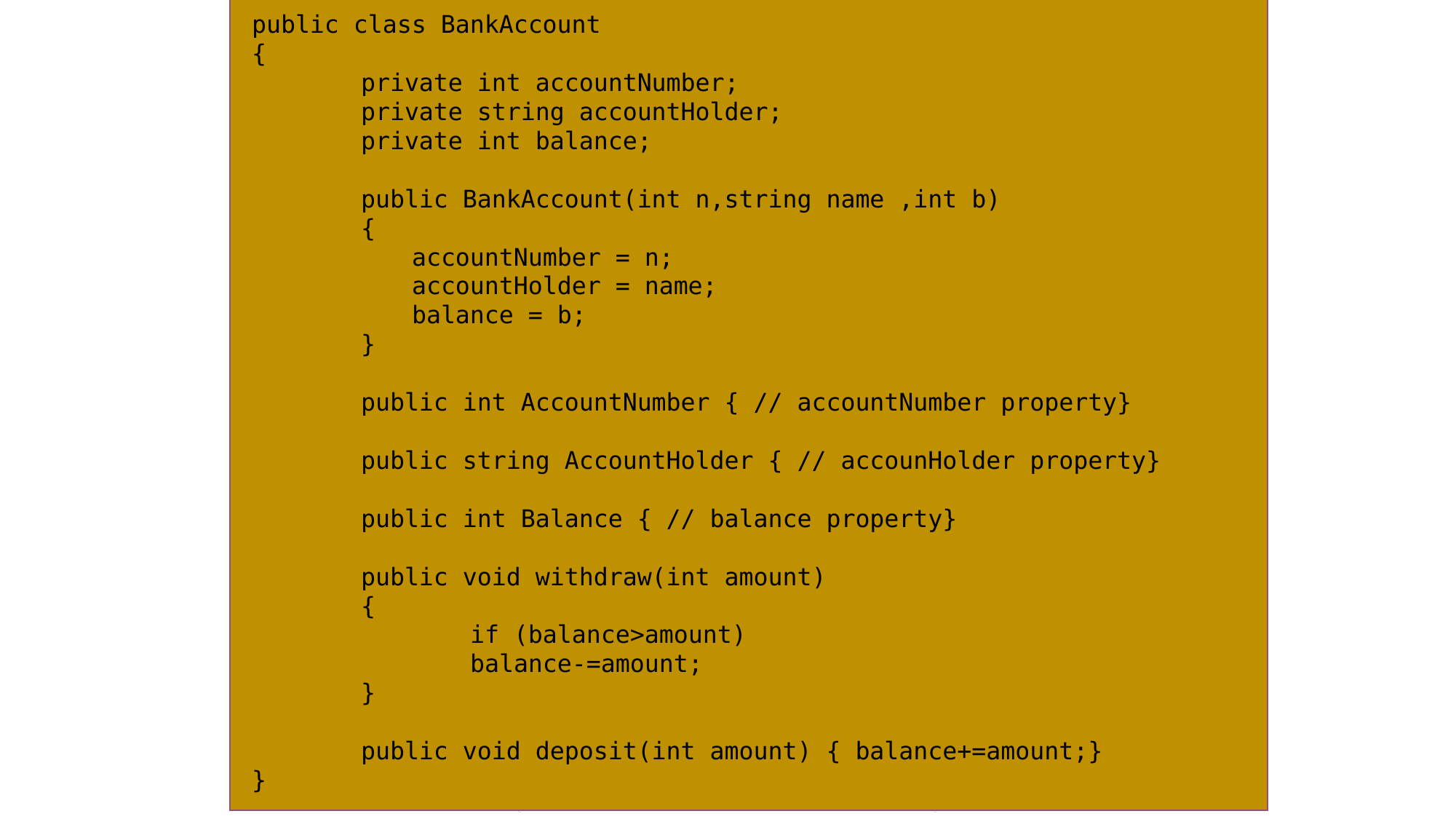

public class BankAccount
{
   	private int accountNumber;
	private string accountHolder;
	private int balance;

	public BankAccount(int n,string name ,int b)
    	{
           accountNumber = n;
           accountHolder = name;
           balance = b;
    	}

    	public int AccountNumber { // accountNumber property}

    	public string AccountHolder { // accounHolder property}

    	public int Balance { // balance property}

    	public void withdraw(int amount)
	{
		if (balance>amount)
            	balance-=amount;
	}

	public void deposit(int amount) { balance+=amount;}
}